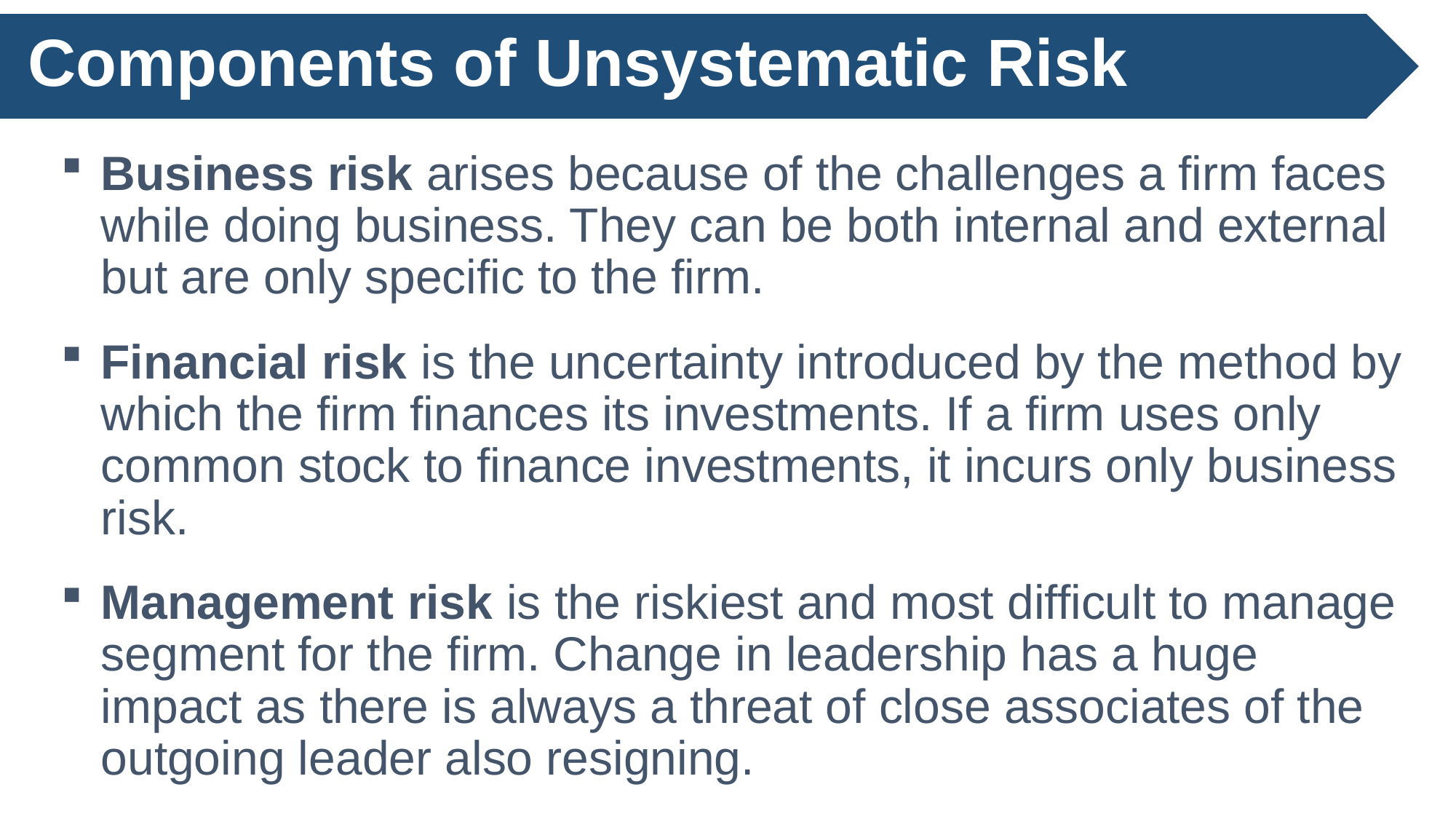

# Components of Unsystematic Risk
Business risk arises because of the challenges a firm faces while doing business. They can be both internal and external but are only specific to the firm.
Financial risk is the uncertainty introduced by the method by which the firm finances its investments. If a firm uses only common stock to finance investments, it incurs only business risk.
Management risk is the riskiest and most difficult to manage segment for the firm. Change in leadership has a huge impact as there is always a threat of close associates of the outgoing leader also resigning.